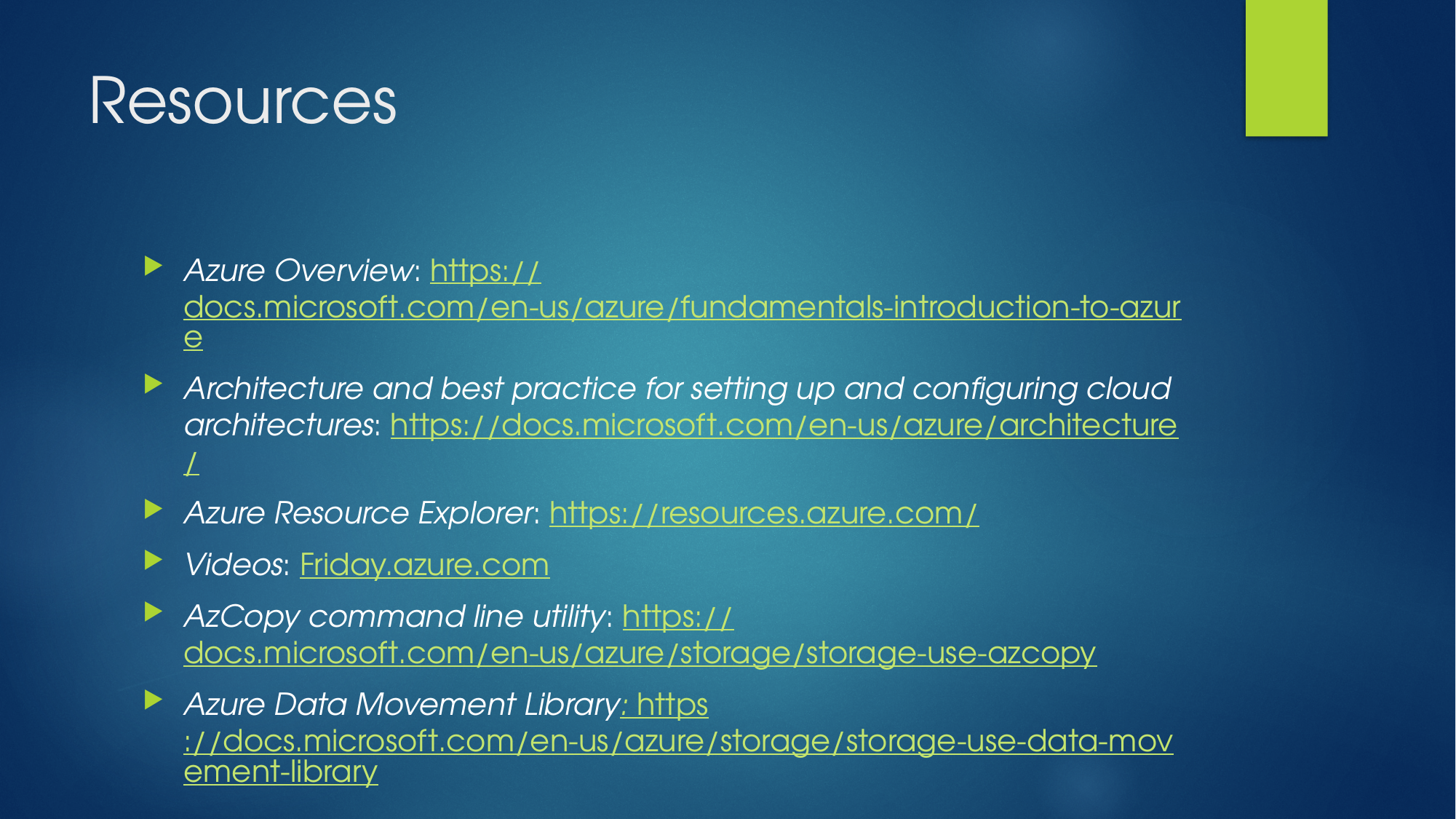

# Resources
Azure Overview: https://docs.microsoft.com/en-us/azure/fundamentals-introduction-to-azure
Architecture and best practice for setting up and configuring cloud architectures: https://docs.microsoft.com/en-us/azure/architecture/
Azure Resource Explorer: https://resources.azure.com/
Videos: Friday.azure.com
AzCopy command line utility: https://docs.microsoft.com/en-us/azure/storage/storage-use-azcopy
Azure Data Movement Library: https://docs.microsoft.com/en-us/azure/storage/storage-use-data-movement-library